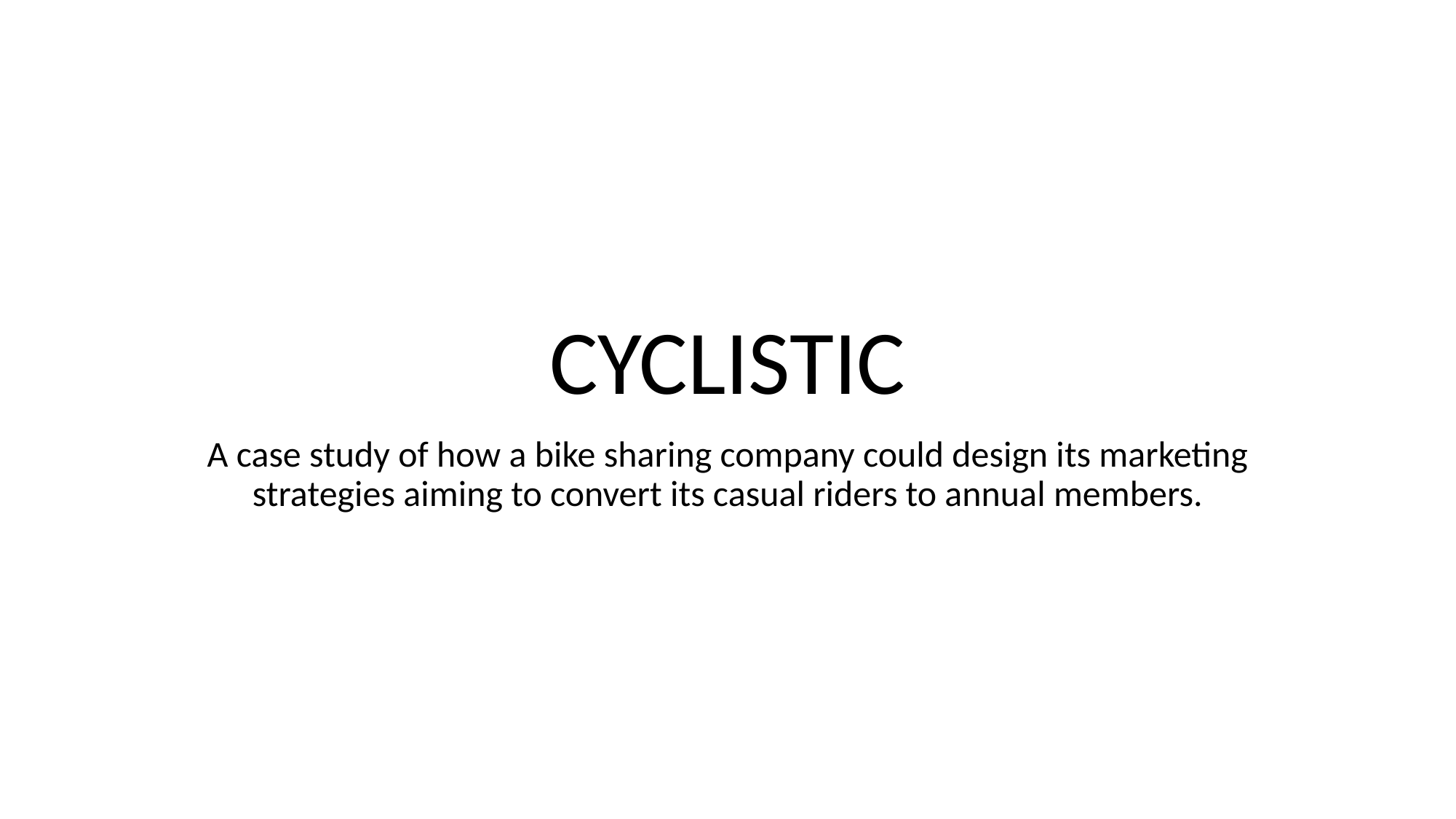

# CYCLISTIC
A case study of how a bike sharing company could design its marketing strategies aiming to convert its casual riders to annual members.